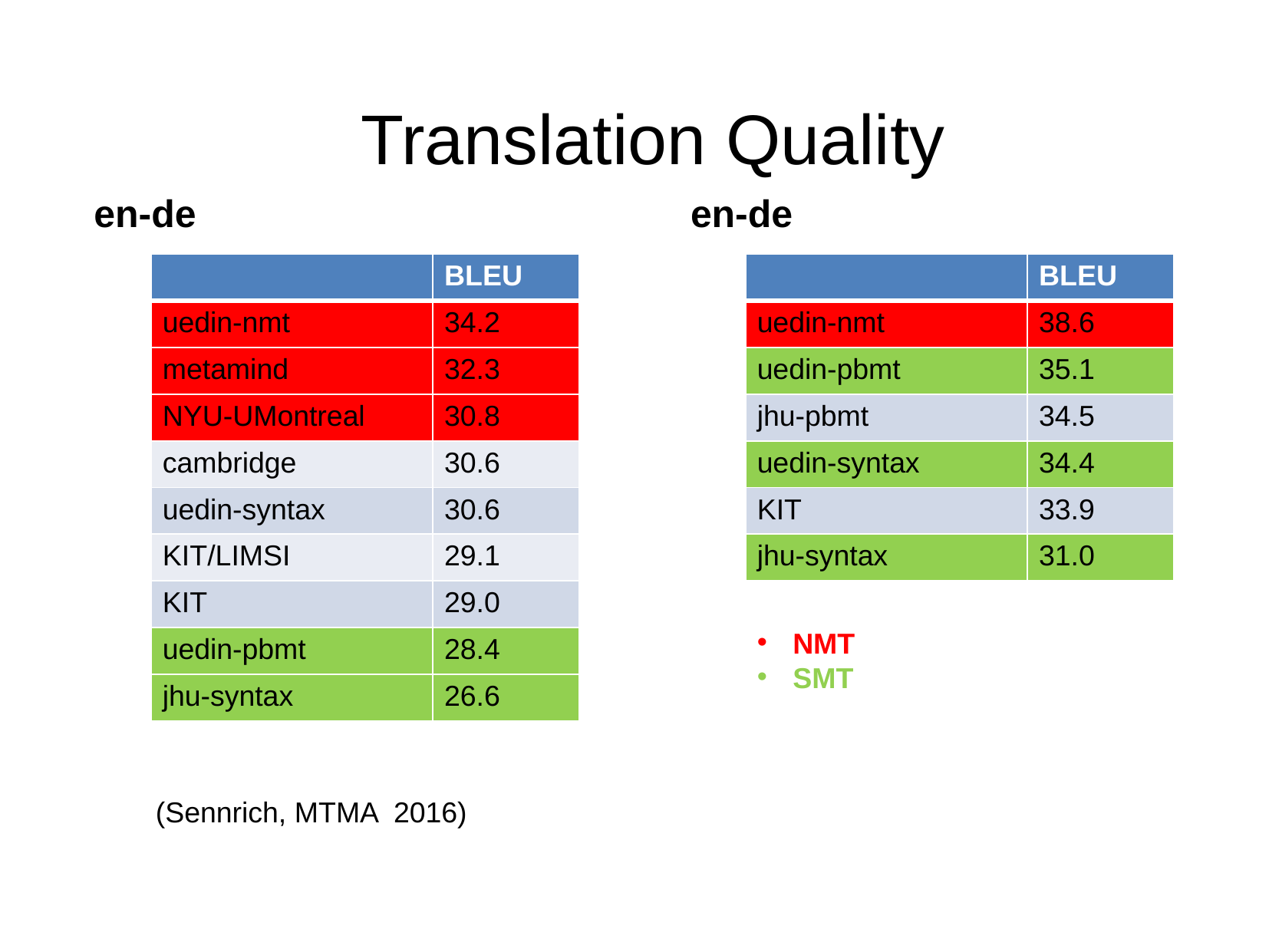

Translation Quality
en-de
en-de
|  | BLEU |
| --- | --- |
| uedin-nmt | 34.2 |
| metamind | 32.3 |
| NYU-UMontreal | 30.8 |
| cambridge | 30.6 |
| uedin-syntax | 30.6 |
| KIT/LIMSI | 29.1 |
| KIT | 29.0 |
| uedin-pbmt | 28.4 |
| jhu-syntax | 26.6 |
|  | BLEU |
| --- | --- |
| uedin-nmt | 38.6 |
| uedin-pbmt | 35.1 |
| jhu-pbmt | 34.5 |
| uedin-syntax | 34.4 |
| KIT | 33.9 |
| jhu-syntax | 31.0 |
NMT
SMT
(Sennrich, MTMA  2016)